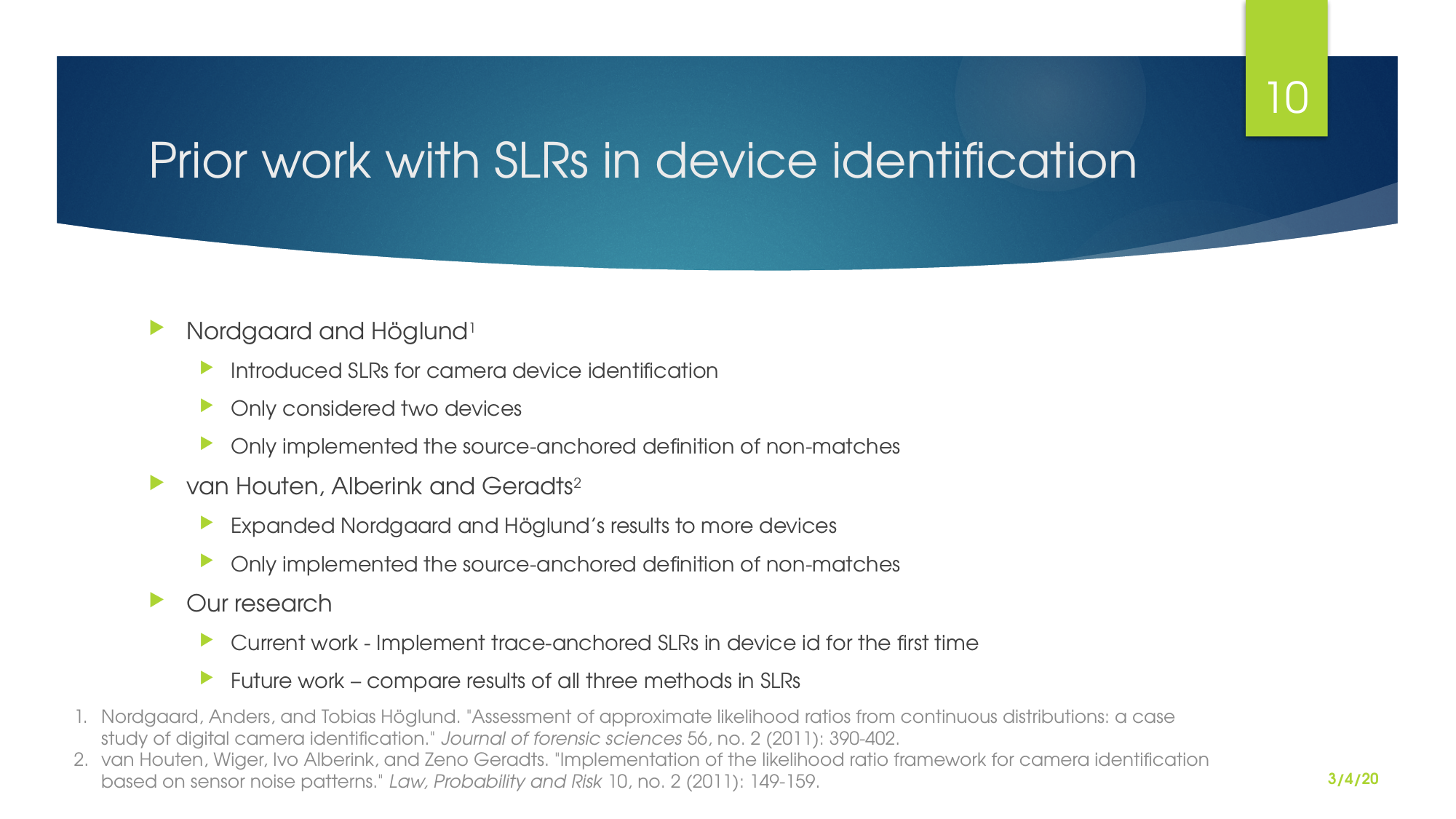

10
# Prior work with SLRs in device identification
Nordgaard and Höglund1
Introduced SLRs for camera device identification
Only considered two devices
Only implemented the source-anchored definition of non-matches
van Houten, Alberink and Geradts2
Expanded Nordgaard and Höglund’s results to more devices
Only implemented the source-anchored definition of non-matches
Our research
Current work - Implement trace-anchored SLRs in device id for the first time
Future work – compare results of all three methods in SLRs

Nordgaard, Anders, and Tobias Höglund. "Assessment of approximate likelihood ratios from continuous distributions: a case study of digital camera identification." Journal of forensic sciences 56, no. 2 (2011): 390-402.
van Houten, Wiger, Ivo Alberink, and Zeno Geradts. "Implementation of the likelihood ratio framework for camera identification based on sensor noise patterns." Law, Probability and Risk 10, no. 2 (2011): 149-159.

3/4/20